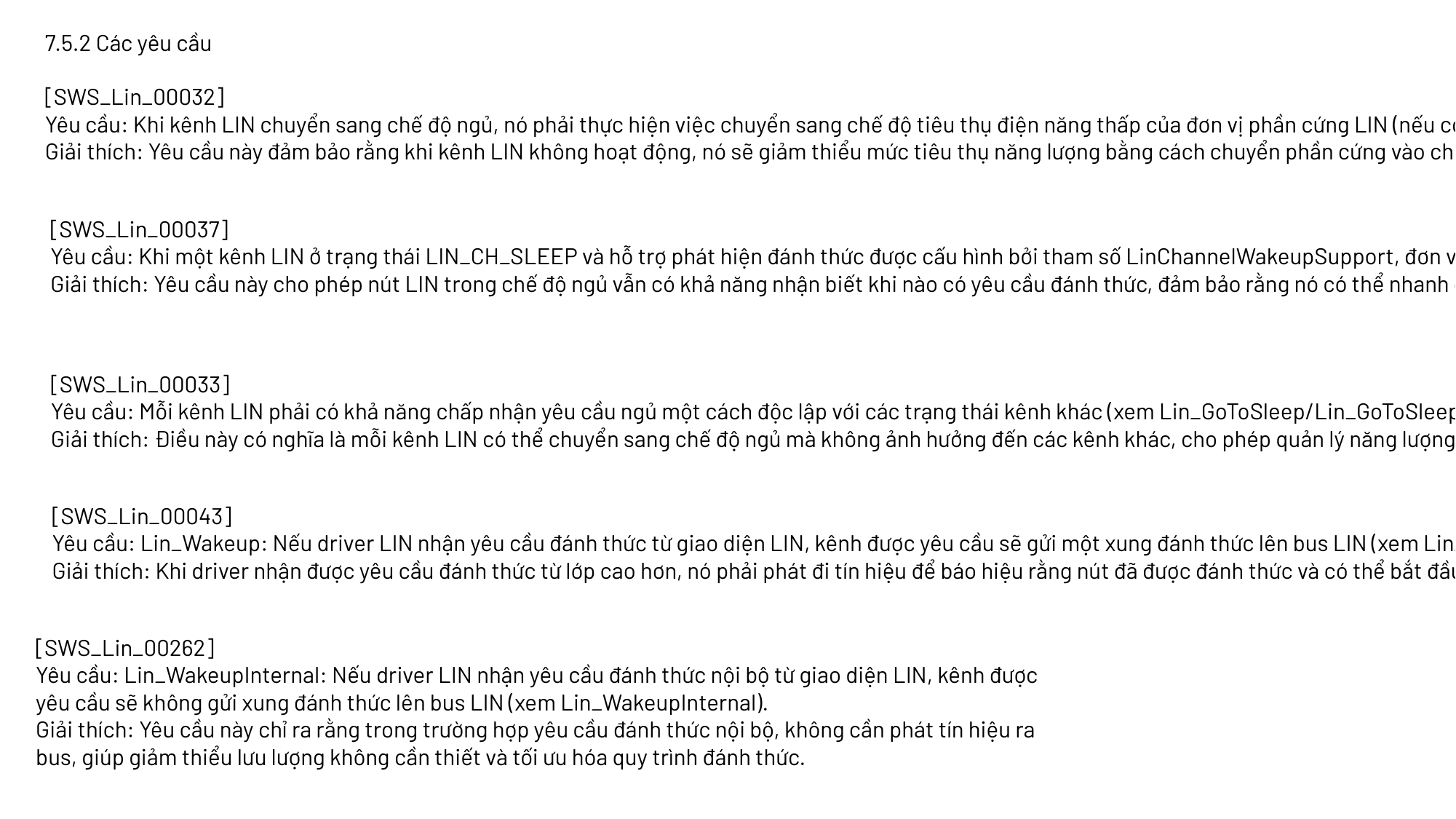

7.5.2 Các yêu cầu

[SWS_Lin_00032]
Yêu cầu: Khi kênh LIN chuyển sang chế độ ngủ, nó phải thực hiện việc chuyển sang chế độ tiêu thụ điện năng thấp của đơn vị phần cứng LIN (nếu có) (xem Lin_GoToSleep/Lin_GoToSleepInternal).
Giải thích: Yêu cầu này đảm bảo rằng khi kênh LIN không hoạt động, nó sẽ giảm thiểu mức tiêu thụ năng lượng bằng cách chuyển phần cứng vào chế độ tiêu thụ điện năng thấp.

[SWS_Lin_00037]
Yêu cầu: Khi một kênh LIN ở trạng thái LIN_CH_SLEEP và hỗ trợ phát hiện đánh thức được cấu hình bởi tham số LinChannelWakeupSupport, đơn vị phần cứng LIN phải theo dõi bus để tìm yêu cầu đánh thức trên kênh đó.
Giải thích: Yêu cầu này cho phép nút LIN trong chế độ ngủ vẫn có khả năng nhận biết khi nào có yêu cầu đánh thức, đảm bảo rằng nó có thể nhanh chóng trở lại trạng thái hoạt động khi cần thiết.

[SWS_Lin_00033]
Yêu cầu: Mỗi kênh LIN phải có khả năng chấp nhận yêu cầu ngủ một cách độc lập với các trạng thái kênh khác (xem Lin_GoToSleep/Lin_GoToSleepInternal).
Giải thích: Điều này có nghĩa là mỗi kênh LIN có thể chuyển sang chế độ ngủ mà không ảnh hưởng đến các kênh khác, cho phép quản lý năng lượng linh hoạt hơn trong mạng.

[SWS_Lin_00043]
Yêu cầu: Lin_Wakeup: Nếu driver LIN nhận yêu cầu đánh thức từ giao diện LIN, kênh được yêu cầu sẽ gửi một xung đánh thức lên bus LIN (xem Lin_Wakeup).
Giải thích: Khi driver nhận được yêu cầu đánh thức từ lớp cao hơn, nó phải phát đi tín hiệu để báo hiệu rằng nút đã được đánh thức và có thể bắt đầu hoạt động trở lại.

[SWS_Lin_00262]
Yêu cầu: Lin_WakeupInternal: Nếu driver LIN nhận yêu cầu đánh thức nội bộ từ giao diện LIN, kênh được yêu cầu sẽ không gửi xung đánh thức lên bus LIN (xem Lin_WakeupInternal).
Giải thích: Yêu cầu này chỉ ra rằng trong trường hợp yêu cầu đánh thức nội bộ, không cần phát tín hiệu ra bus, giúp giảm thiểu lưu lượng không cần thiết và tối ưu hóa quy trình đánh thức.